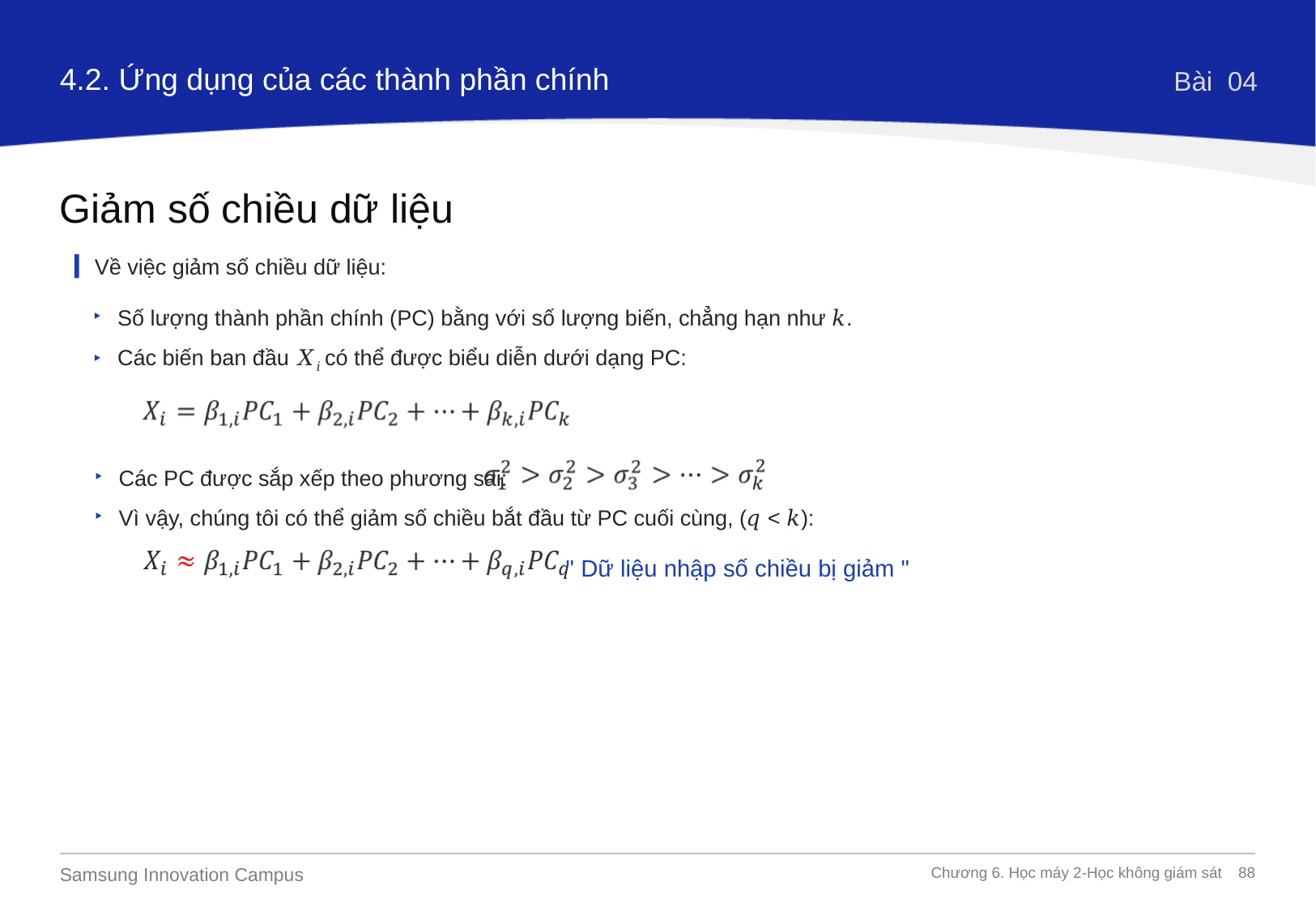

4.2. Ứng dụng của các thành phần chính
Bài  04
Giảm số chiều dữ liệu
Về việc giảm số chiều dữ liệu:

Số lượng thành phần chính (PC) bằng với số lượng biến, chẳng hạn như 𝑘.
Các biến ban đầu 𝑋𝑖 có thể được biểu diễn dưới dạng PC:

Các PC được sắp xếp theo phương sai:
Vì vậy, chúng tôi có thể giảm số chiều bắt đầu từ PC cuối cùng, (𝑞 < 𝑘):

" Dữ liệu nhập số chiều bị giảm "